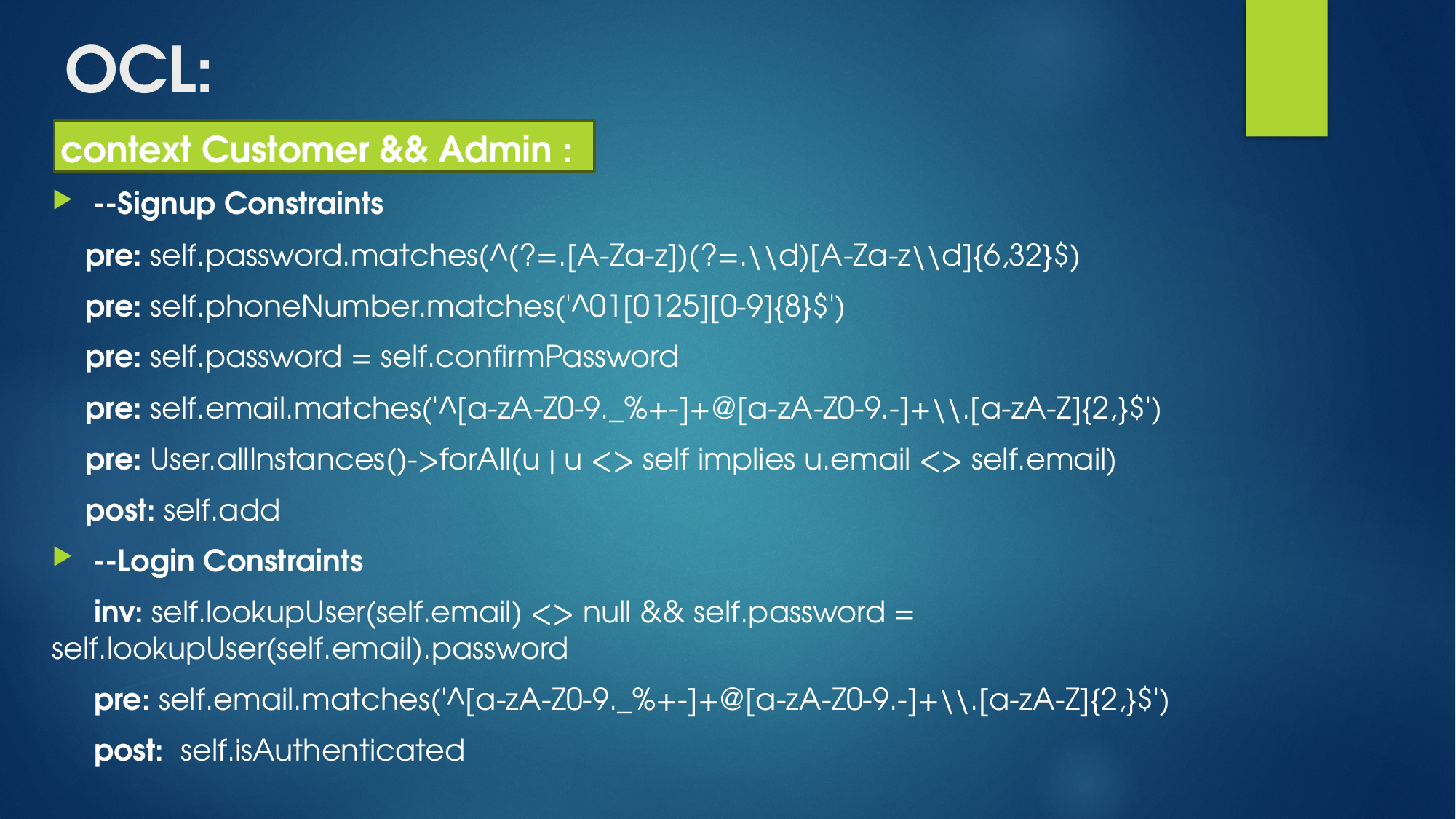

# OCL:
 context Customer && Admin :
--Signup Constraints
    pre: self.password.matches(^(?=.[A-Za-z])(?=.\\d)[A-Za-z\\d]{6,32}$)
    pre: self.phoneNumber.matches('^01[0125][0-9]{8}$')
    pre: self.password = self.confirmPassword
    pre: self.email.matches('^[a-zA-Z0-9._%+-]+@[a-zA-Z0-9.-]+\\.[a-zA-Z]{2,}$')
    pre: User.allInstances()->forAll(u | u <> self implies u.email <> self.email)
    post: self.add
--Login Constraints
     inv: self.lookupUser(self.email) <> null && self.password =                            self.lookupUser(self.email).password
     pre: self.email.matches('^[a-zA-Z0-9._%+-]+@[a-zA-Z0-9.-]+\\.[a-zA-Z]{2,}$')
     post:  self.isAuthenticated